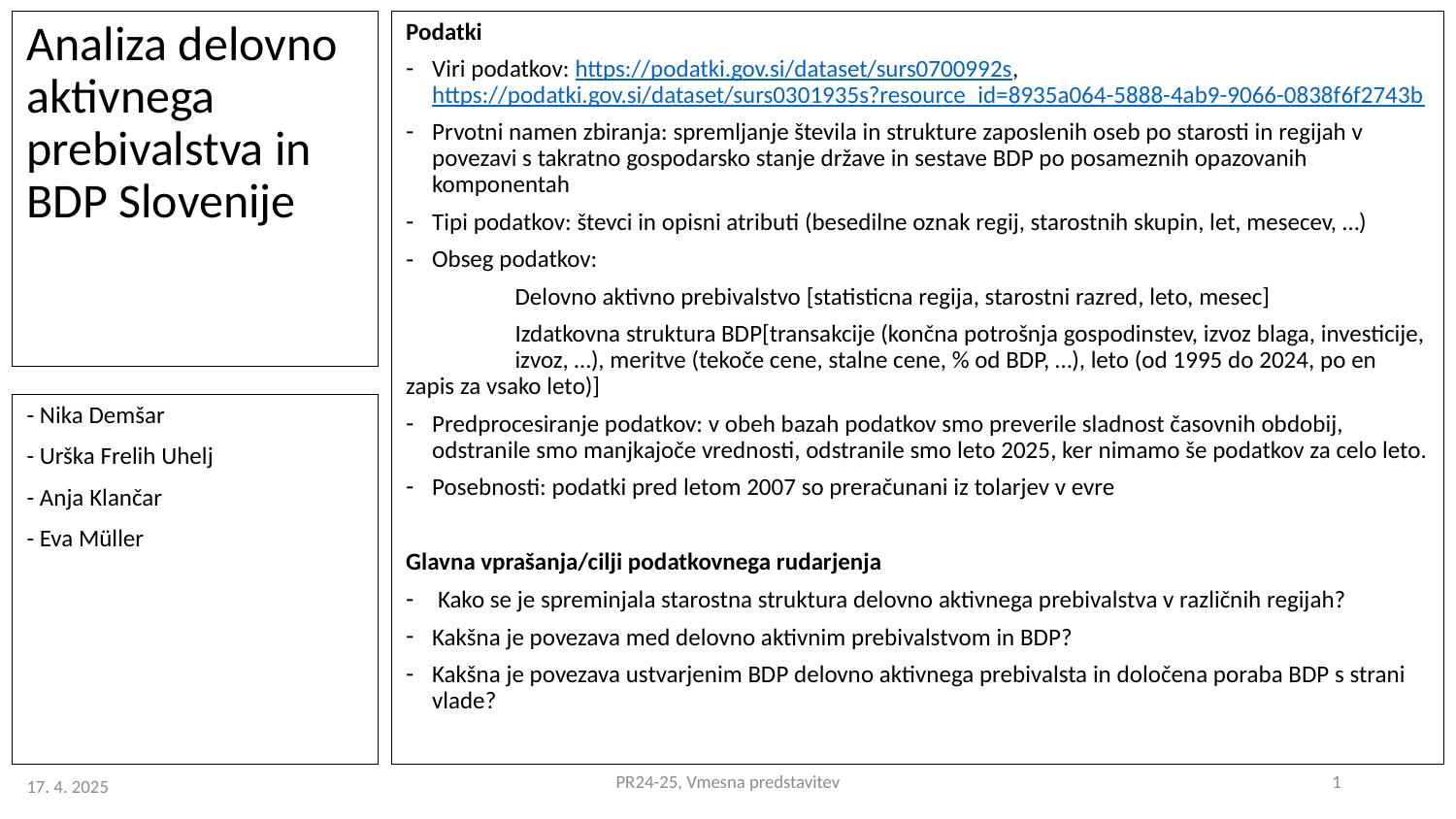

# Analiza delovno aktivnega prebivalstva in BDP Slovenije
Podatki
Viri podatkov: https://podatki.gov.si/dataset/surs0700992s, https://podatki.gov.si/dataset/surs0301935s?resource_id=8935a064-5888-4ab9-9066-0838f6f2743b
Prvotni namen zbiranja: spremljanje števila in strukture zaposlenih oseb po starosti in regijah v povezavi s takratno gospodarsko stanje države in sestave BDP po posameznih opazovanih komponentah
Tipi podatkov: števci in opisni atributi (besedilne oznak regij, starostnih skupin, let, mesecev, …)
Obseg podatkov:
	Delovno aktivno prebivalstvo [statisticna regija, starostni razred, leto, mesec]
	Izdatkovna struktura BDP[transakcije (končna potrošnja gospodinstev, izvoz blaga, investicije, 	izvoz, …), meritve (tekoče cene, stalne cene, % od BDP, …), leto (od 1995 do 2024, po en 	zapis za vsako leto)]
Predprocesiranje podatkov: v obeh bazah podatkov smo preverile sladnost časovnih obdobij, odstranile smo manjkajoče vrednosti, odstranile smo leto 2025, ker nimamo še podatkov za celo leto.
Posebnosti: podatki pred letom 2007 so preračunani iz tolarjev v evre

Glavna vprašanja/cilji podatkovnega rudarjenja
 Kako se je spreminjala starostna struktura delovno aktivnega prebivalstva v različnih regijah?
Kakšna je povezava med delovno aktivnim prebivalstvom in BDP?
Kakšna je povezava ustvarjenim BDP delovno aktivnega prebivalsta in določena poraba BDP s strani vlade?
- Nika Demšar
- Urška Frelih Uhelj
- Anja Klančar
- Eva Müller
PR24-25, Vmesna predstavitev
1
17. 4. 2025